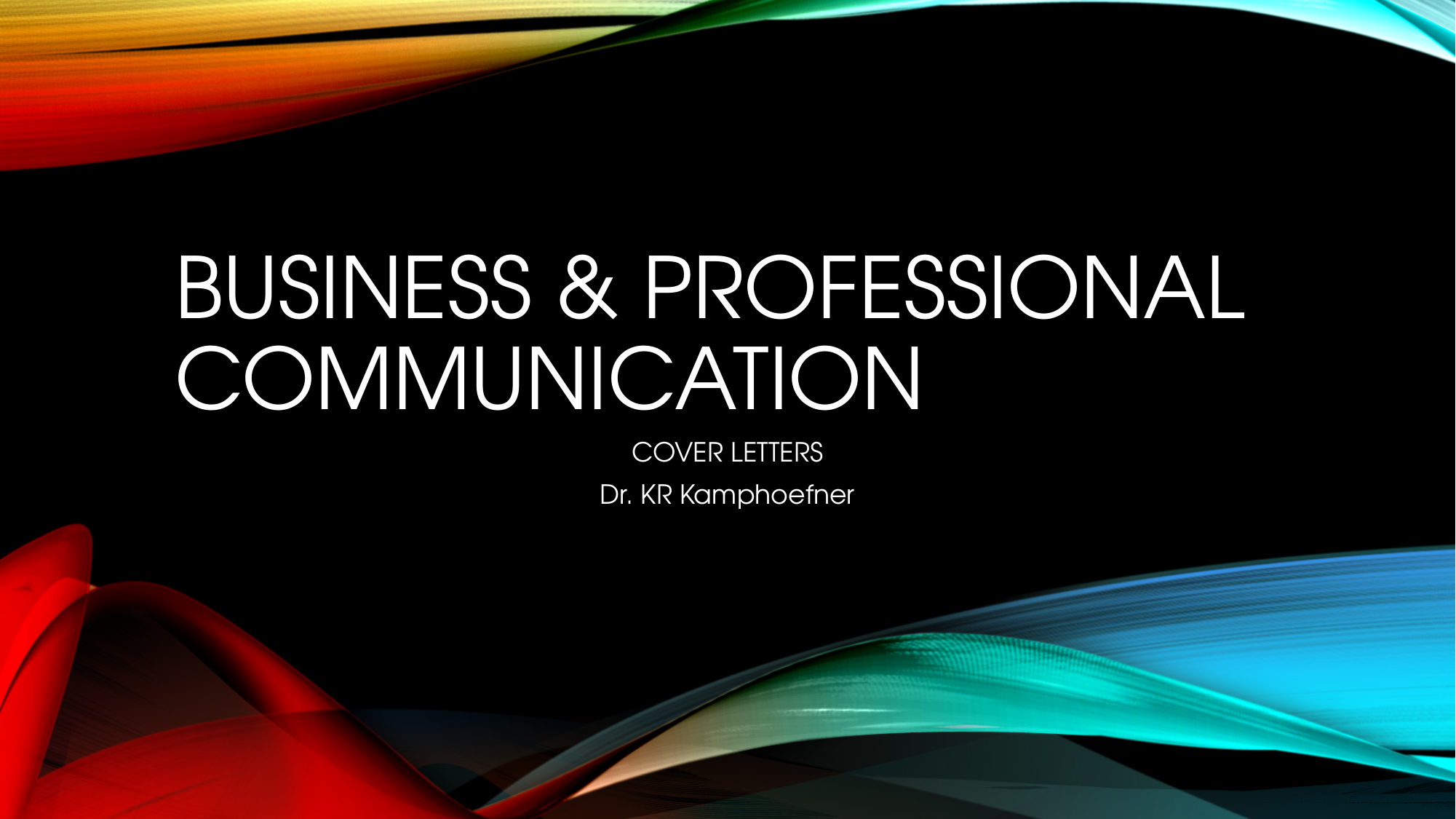

# Business & professional communication
COVER LETTERS
Dr. KR Kamphoefner